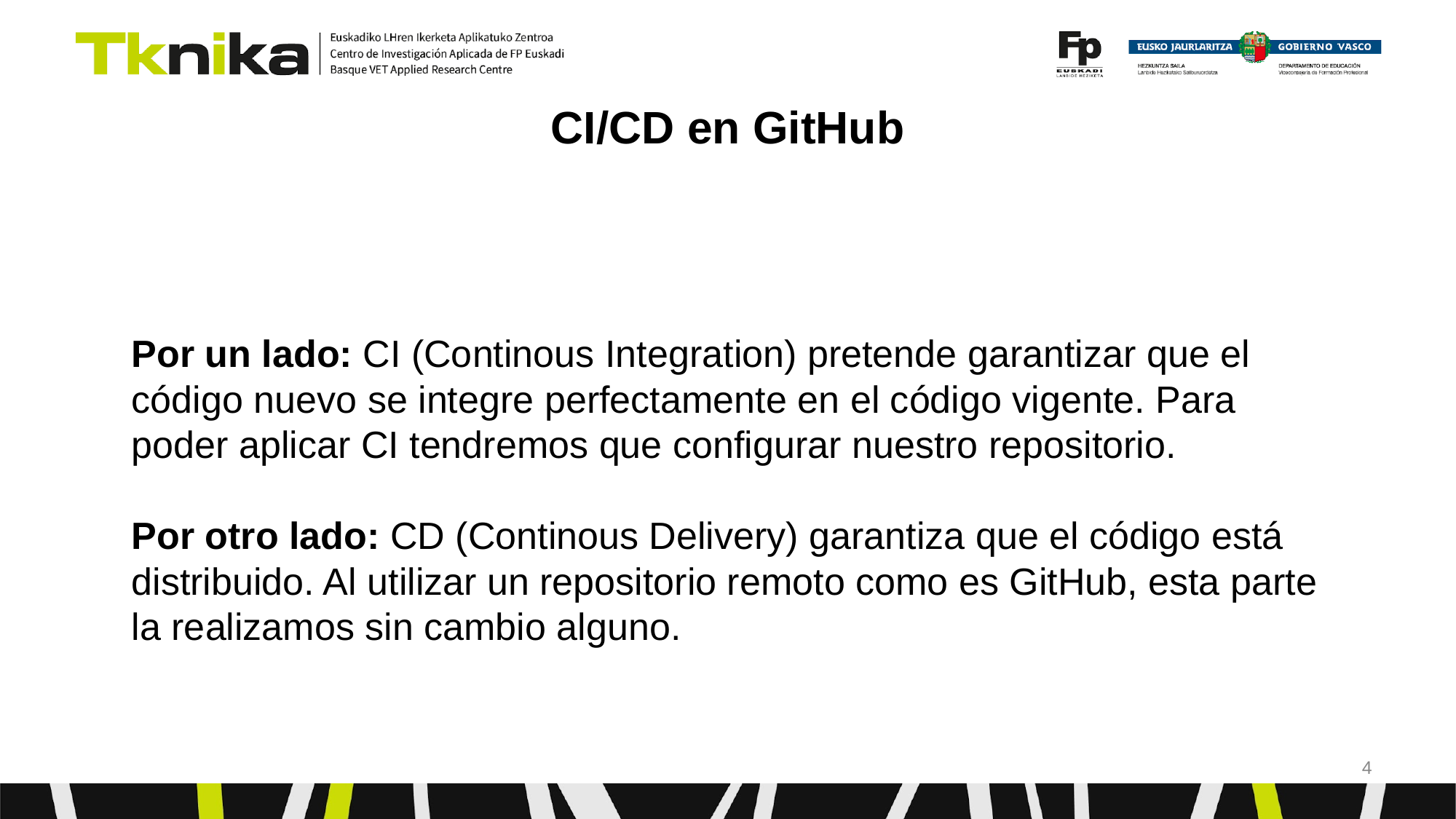

# CI/CD en GitHub

Por un lado: CI (Continous Integration) pretende garantizar que el código nuevo se integre perfectamente en el código vigente. Para poder aplicar CI tendremos que configurar nuestro repositorio.

Por otro lado: CD (Continous Delivery) garantiza que el código está distribuido. Al utilizar un repositorio remoto como es GitHub, esta parte la realizamos sin cambio alguno.
4